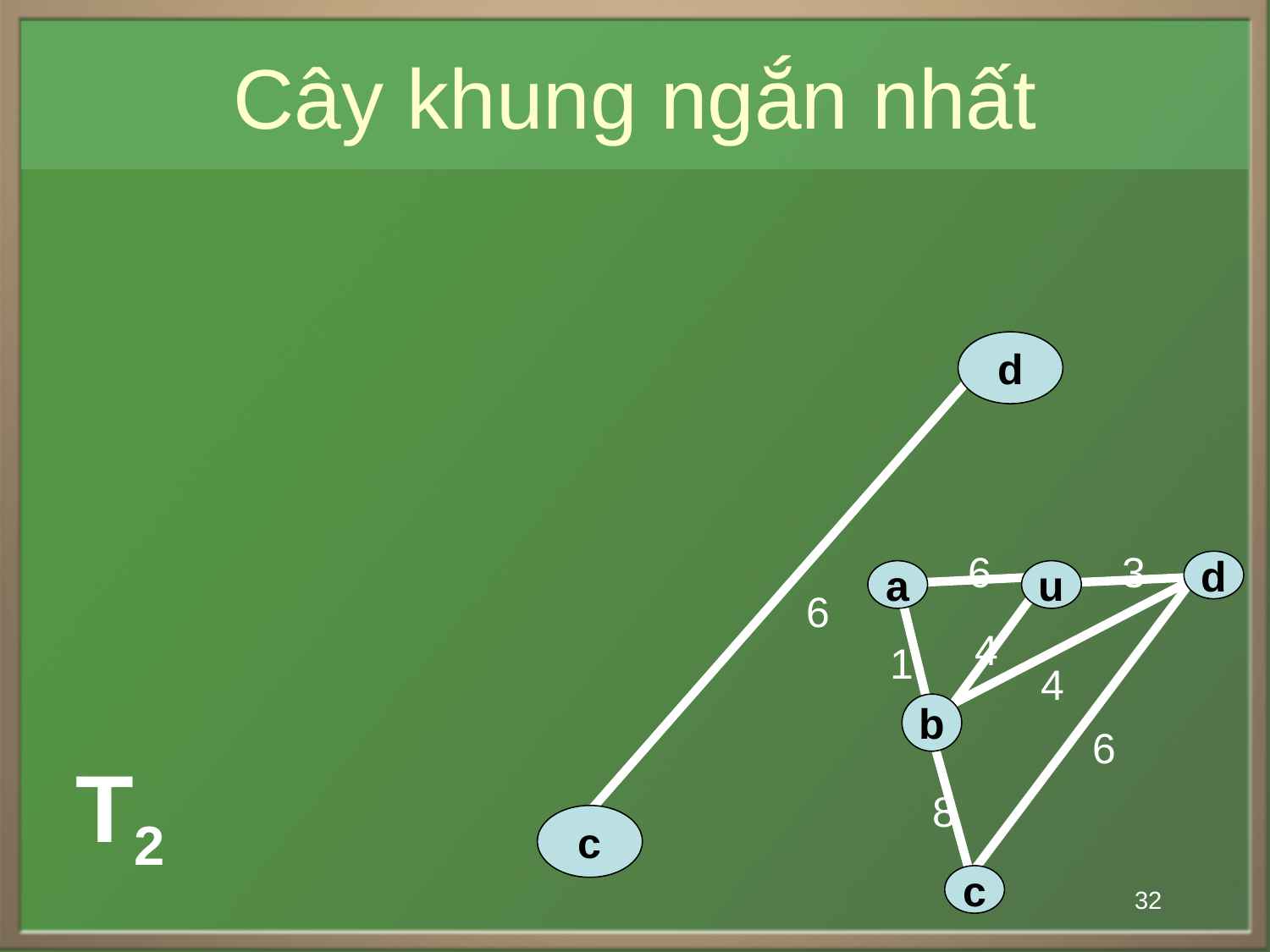

# Cây khung ngắn nhất

d

6
3
d
a
u

4
1
4
b
6

8
c
6

T2
c
32